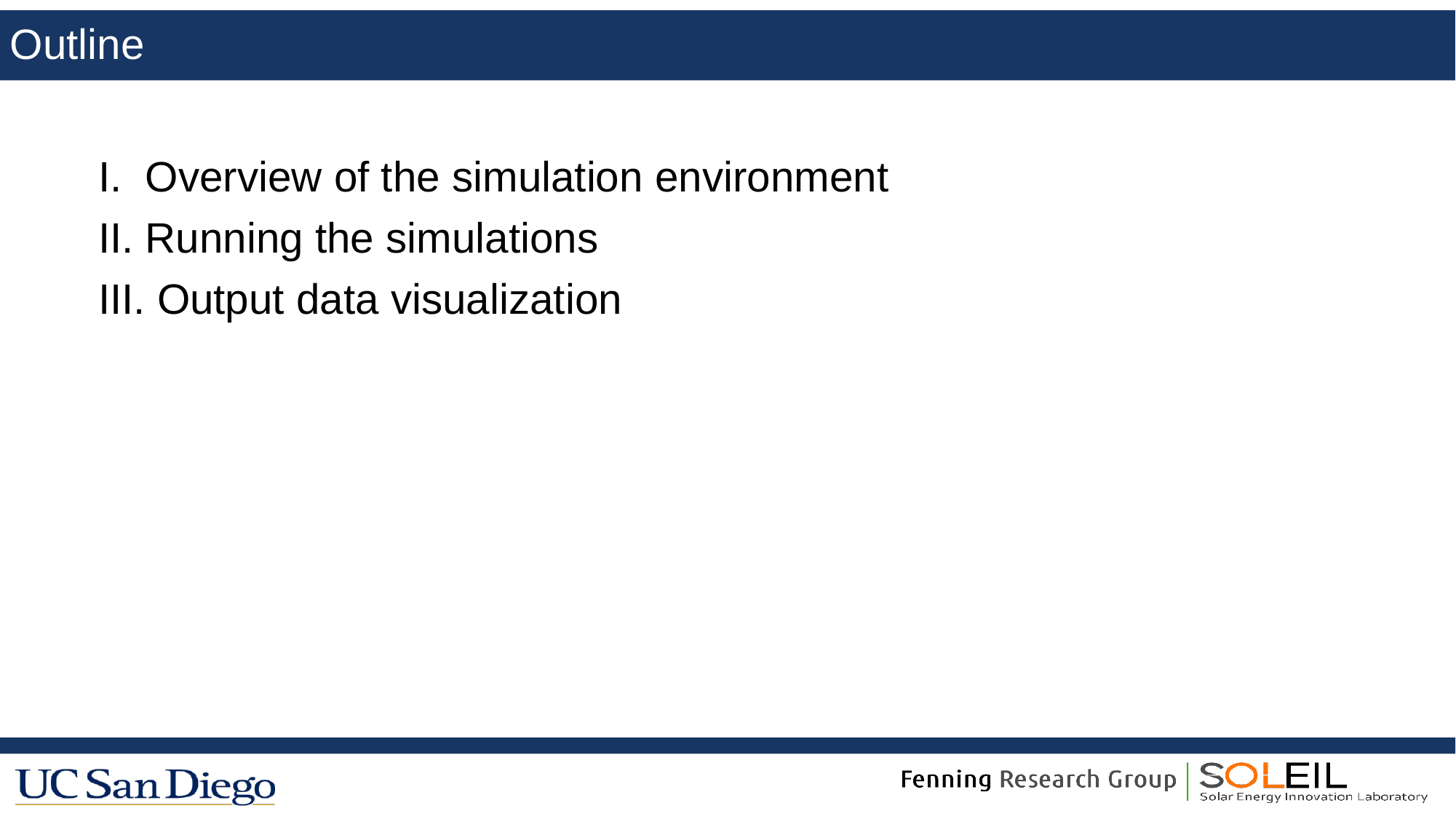

# Outline
I.  Overview of the simulation environment
II. Running the simulations
III. Output data visualization